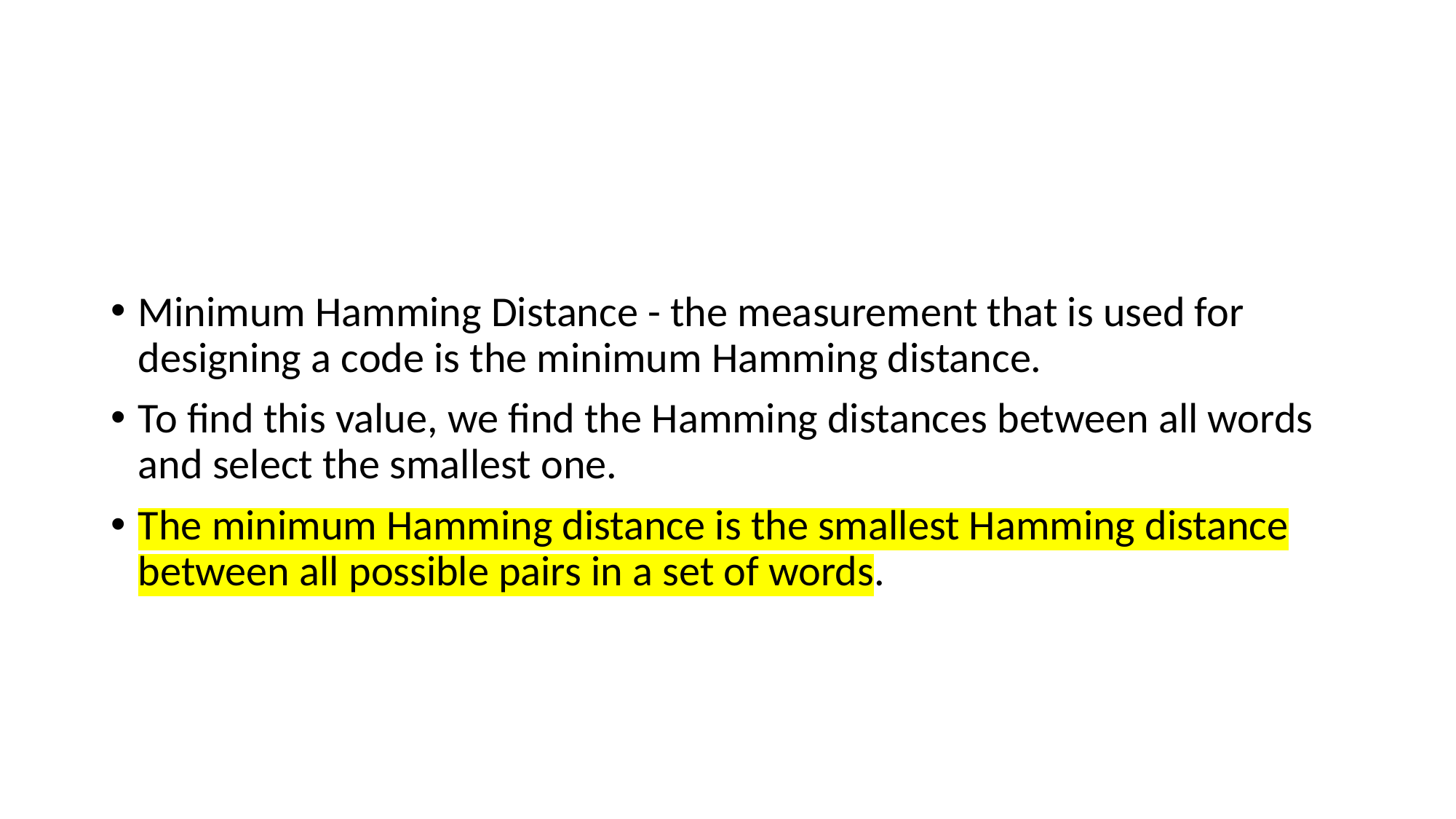

#

Minimum Hamming Distance - the measurement that is used for designing a code is the minimum Hamming distance.
To find this value, we find the Hamming distances between all words and select the smallest one.
The minimum Hamming distance is the smallest Hamming distance between all possible pairs in a set of words.